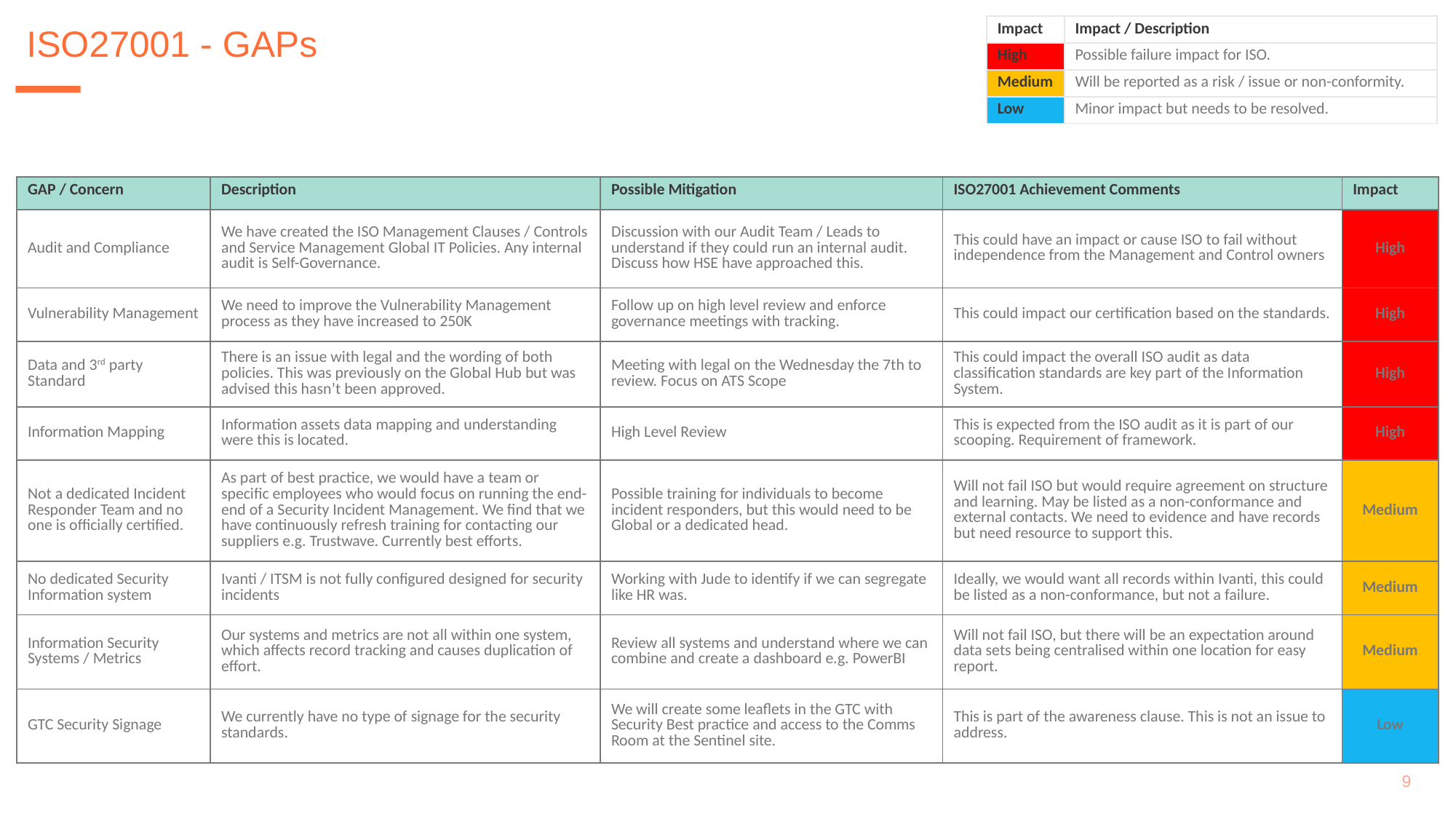

| Impact | Impact / Description |
| --- | --- |
| High | Possible failure impact for ISO. |
| Medium | Will be reported as a risk / issue or non-conformity. |
| Low | Minor impact but needs to be resolved. |
ISO27001 - GAPs
| GAP / Concern | Description | Possible Mitigation | ISO27001 Achievement Comments | Impact |
| --- | --- | --- | --- | --- |
| Audit and Compliance | We have created the ISO Management Clauses / Controls and Service Management Global IT Policies. Any internal audit is Self-Governance. | Discussion with our Audit Team / Leads to understand if they could run an internal audit. Discuss how HSE have approached this. | This could have an impact or cause ISO to fail without independence from the Management and Control owners | High |
| Vulnerability Management | We need to improve the Vulnerability Management process as they have increased to 250K | Follow up on high level review and enforce governance meetings with tracking. | This could impact our certification based on the standards. | High |
| Data and 3rd party Standard | There is an issue with legal and the wording of both policies. This was previously on the Global Hub but was advised this hasn’t been approved. | Meeting with legal on the Wednesday the 7th to review. Focus on ATS Scope | This could impact the overall ISO audit as data classification standards are key part of the Information System. | High |
| Information Mapping | Information assets data mapping and understanding were this is located. | High Level Review | This is expected from the ISO audit as it is part of our scooping. Requirement of framework. | High |
| Not a dedicated Incident Responder Team and no one is officially certified. | As part of best practice, we would have a team or specific employees who would focus on running the end-end of a Security Incident Management. We find that we have continuously refresh training for contacting our suppliers e.g. Trustwave. Currently best efforts. | Possible training for individuals to become incident responders, but this would need to be Global or a dedicated head. | Will not fail ISO but would require agreement on structure and learning. May be listed as a non-conformance and external contacts. We need to evidence and have records but need resource to support this. | Medium |
| No dedicated Security Information system | Ivanti / ITSM is not fully configured designed for security incidents | Working with Jude to identify if we can segregate like HR was. | Ideally, we would want all records within Ivanti, this could be listed as a non-conformance, but not a failure. | Medium |
| Information Security Systems / Metrics | Our systems and metrics are not all within one system, which affects record tracking and causes duplication of effort. | Review all systems and understand where we can combine and create a dashboard e.g. PowerBI | Will not fail ISO, but there will be an expectation around data sets being centralised within one location for easy report. | Medium |
| GTC Security Signage | We currently have no type of signage for the security standards. | We will create some leaflets in the GTC with Security Best practice and access to the Comms Room at the Sentinel site. | This is part of the awareness clause. This is not an issue to address. | Low |
9